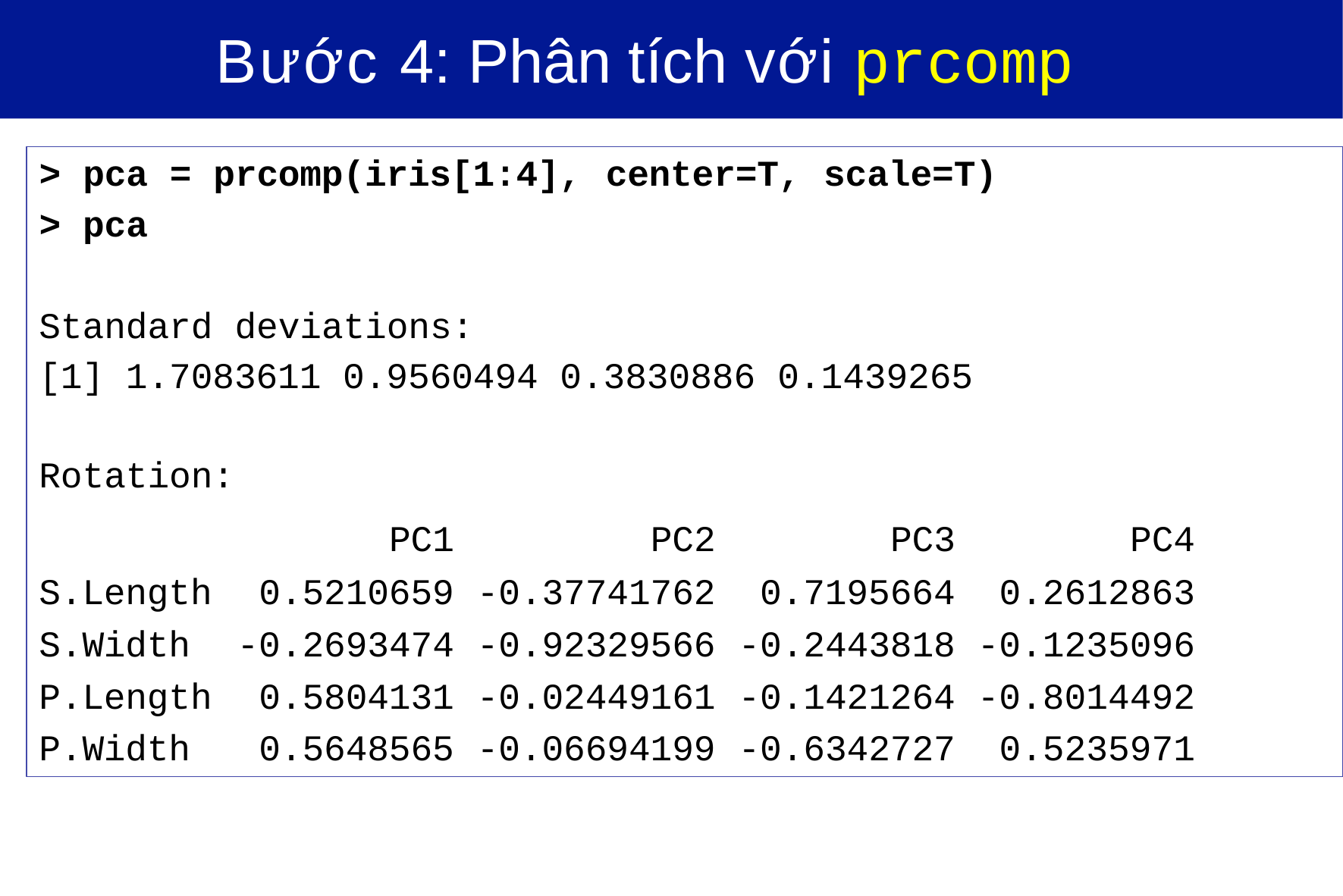

# Bước 4: Phân tích với prcomp

| > | pca | = | prcomp(iris[1:4], | center=T, | scale=T) |
| --- | --- | --- | --- | --- | --- |
| > | pca |  |  |  |  |
| Standard deviations: [1] 1.7083611 0.9560494 0.3830886 0.1439265 Rotation: |  |  |  |  |
| --- | --- | --- | --- | --- |
|  | PC1 | PC2 | PC3 | PC4 |
| S.Length | 0.5210659 | -0.37741762 | 0.7195664 | 0.2612863 |
| S.Width | -0.2693474 | -0.92329566 | -0.2443818 | -0.1235096 |
| P.Length | 0.5804131 | -0.02449161 | -0.1421264 | -0.8014492 |
| P.Width | 0.5648565 | -0.06694199 | -0.6342727 | 0.5235971 |